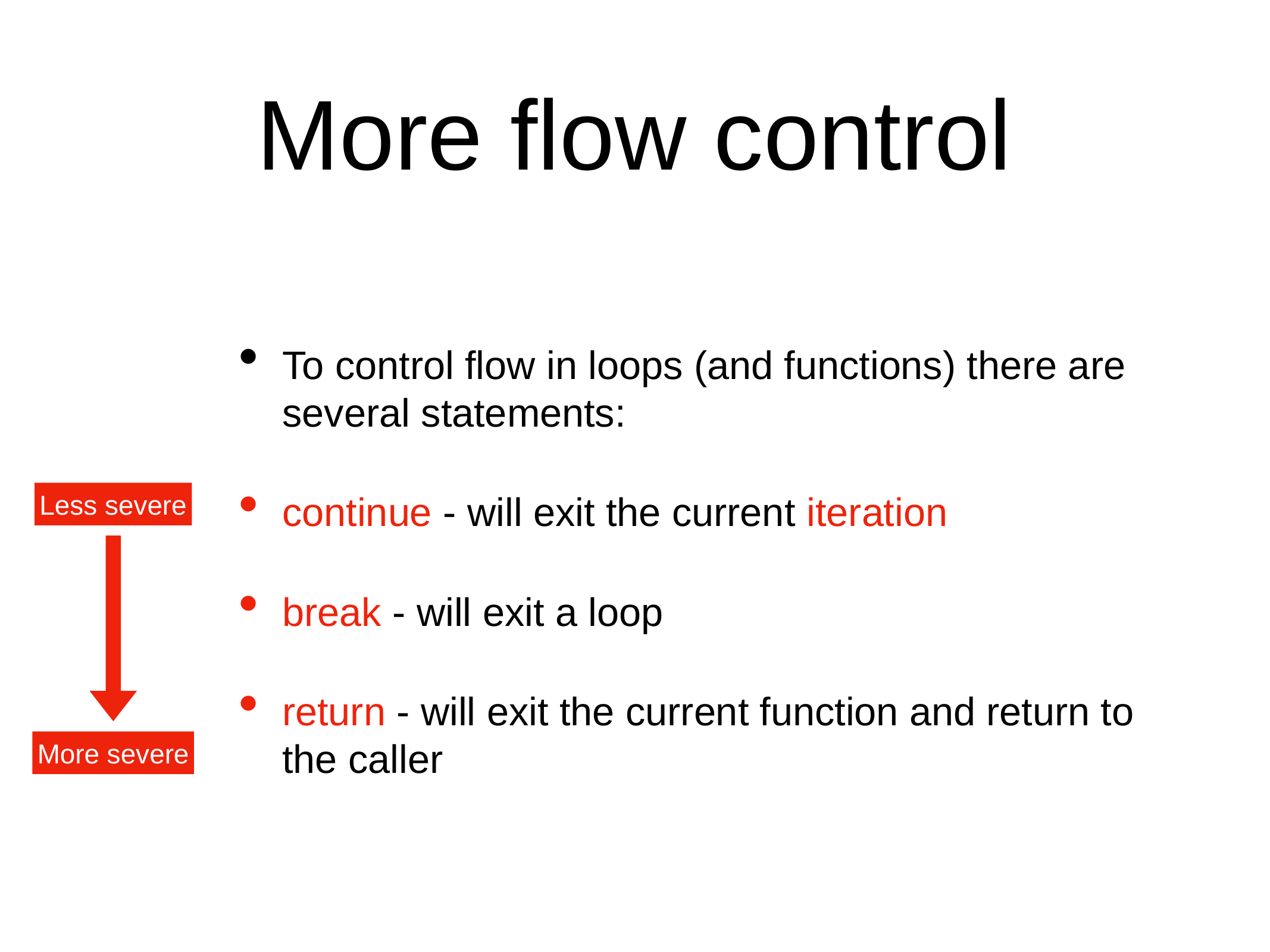

# More flow control
To control flow in loops (and functions) there are several statements:
continue - will exit the current iteration
break - will exit a loop
return - will exit the current function and return to the caller
Less severe

More severe